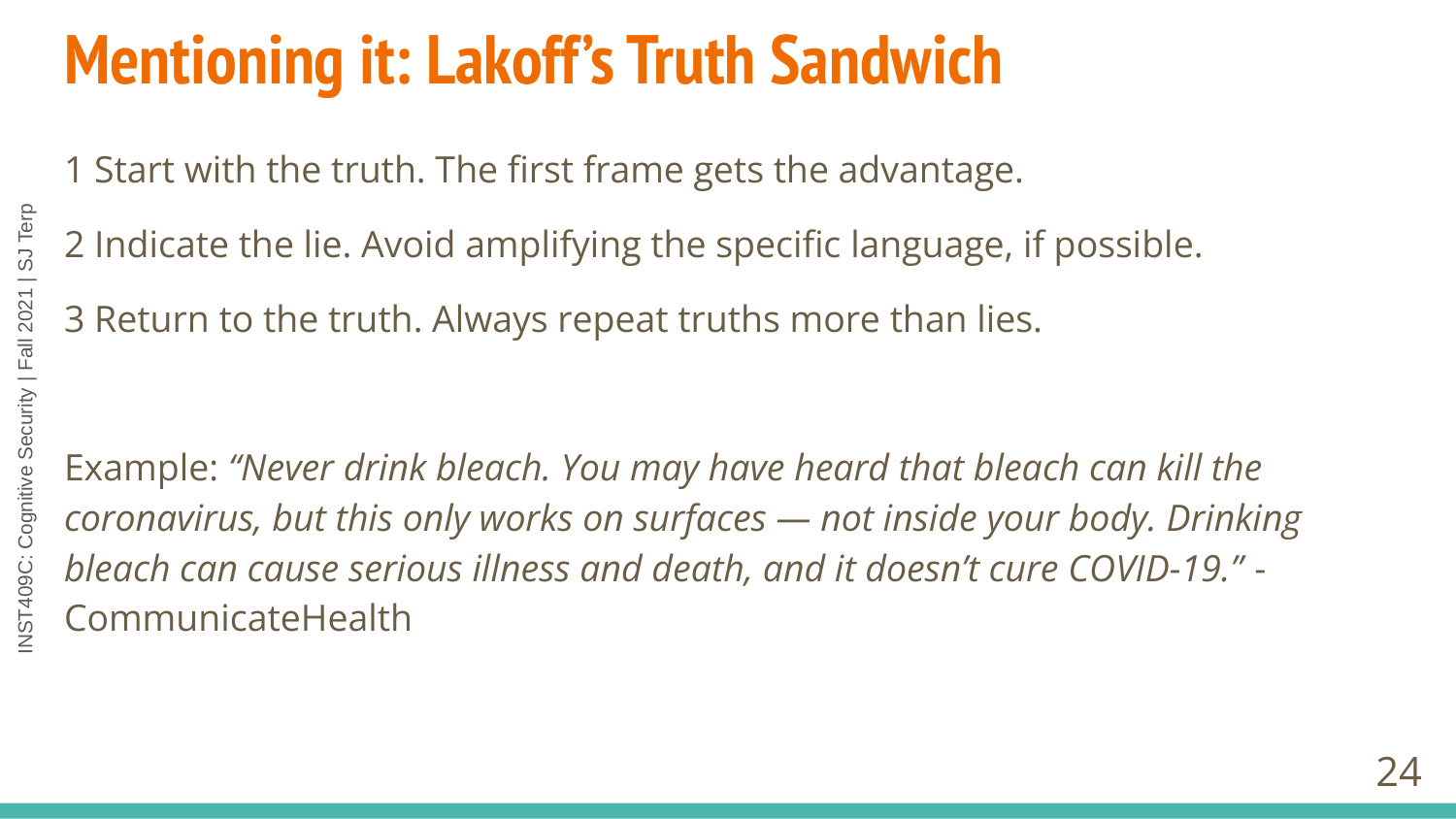

# Mentioning it: Lakoff’s Truth Sandwich
1 Start with the truth. The first frame gets the advantage.
2 Indicate the lie. Avoid amplifying the specific language, if possible.
3 Return to the truth. Always repeat truths more than lies.

Example: “Never drink bleach. You may have heard that bleach can kill the coronavirus, but this only works on surfaces — not inside your body. Drinking bleach can cause serious illness and death, and it doesn’t cure COVID-19.” - CommunicateHealth
24